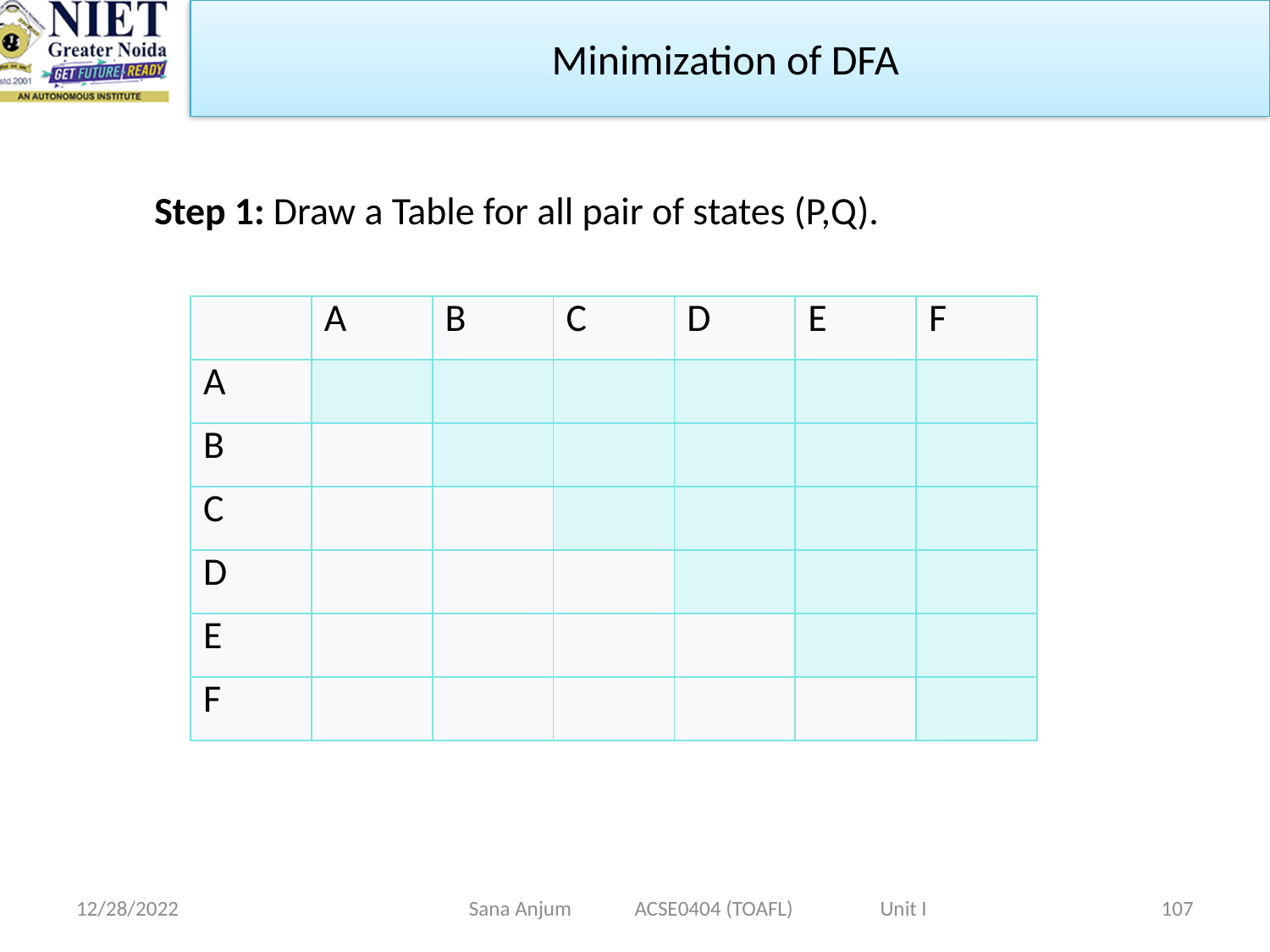

Minimization of DFA
Step 1: Draw a Table for all pair of states (P,Q).
|  | A | B | C | D | E | F |
| --- | --- | --- | --- | --- | --- | --- |
| A |  |  |  |  |  |  |
| B |  |  |  |  |  |  |
| C |  |  |  |  |  |  |
| D |  |  |  |  |  |  |
| E |  |  |  |  |  |  |
| F |  |  |  |  |  |  |
12/28/2022
Sana Anjum             ACSE0404 (TOAFL)                  Unit I
107